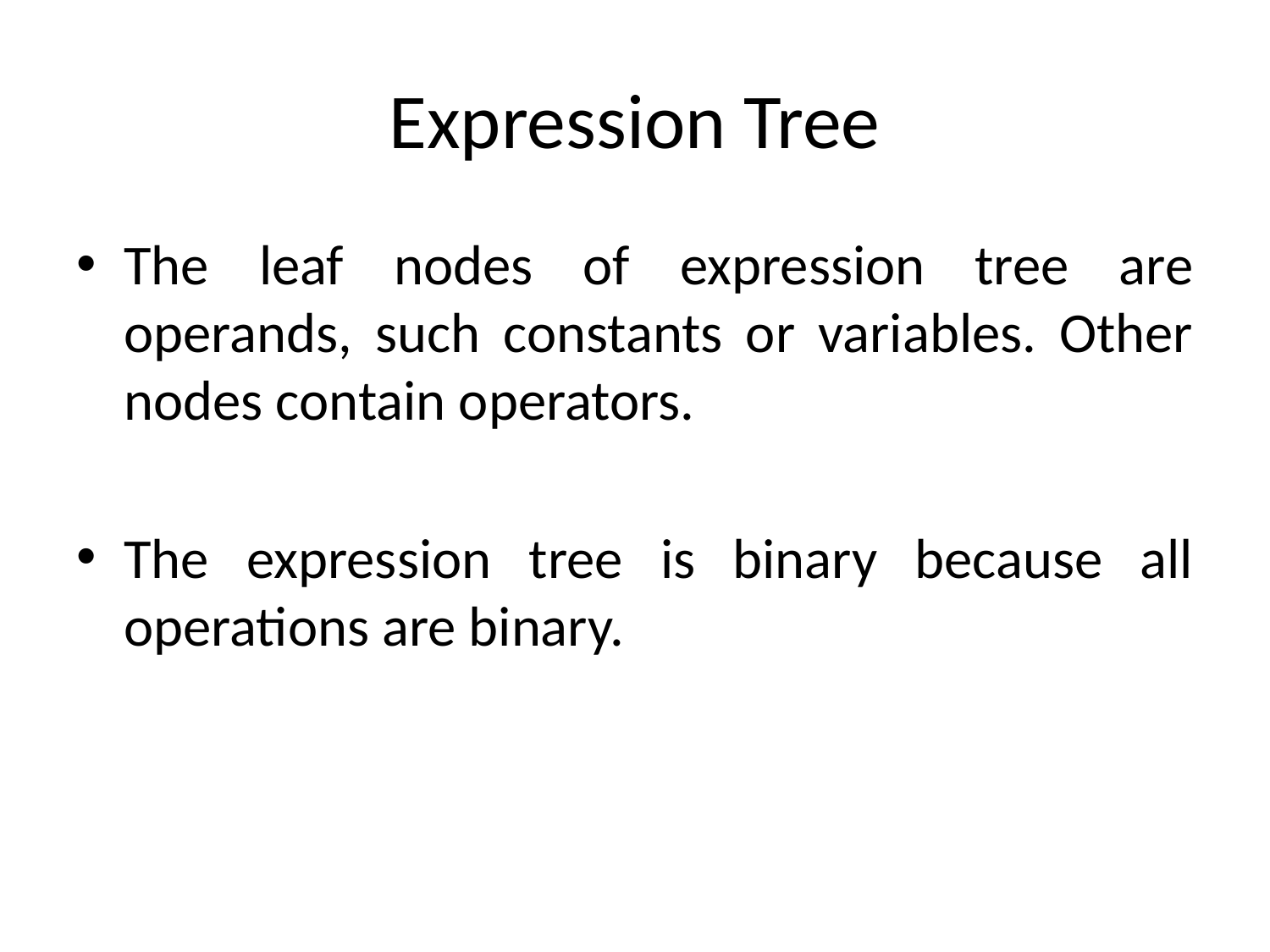

# Expression Tree
The leaf nodes of expression tree are operands, such constants or variables. Other nodes contain operators.

The expression tree is binary because all operations are binary.